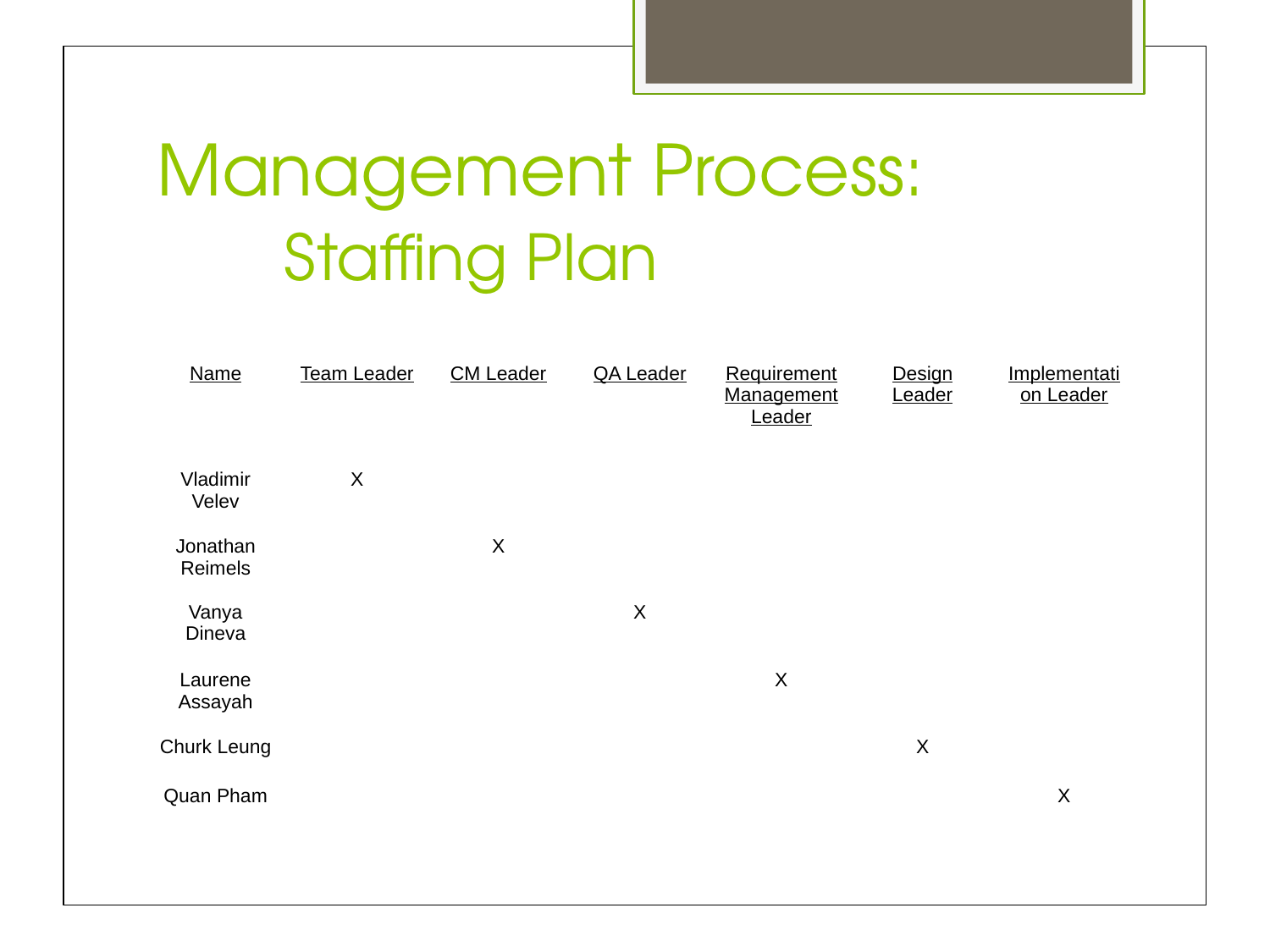

Management Process:
	Staffing Plan
| Name | Team Leader | CM Leader | QA Leader | Requirement Management Leader | Design Leader | Implementation Leader |
| --- | --- | --- | --- | --- | --- | --- |
| Vladimir Velev | X |  |  |  |  |  |
| Jonathan Reimels |  | X |  |  |  |  |
| Vanya Dineva |  |  | X |  |  |  |
| Laurene Assayah |  |  |  | X |  |  |
| Churk Leung |  |  |  |  | X |  |
| Quan Pham |  |  |  |  |  | X |